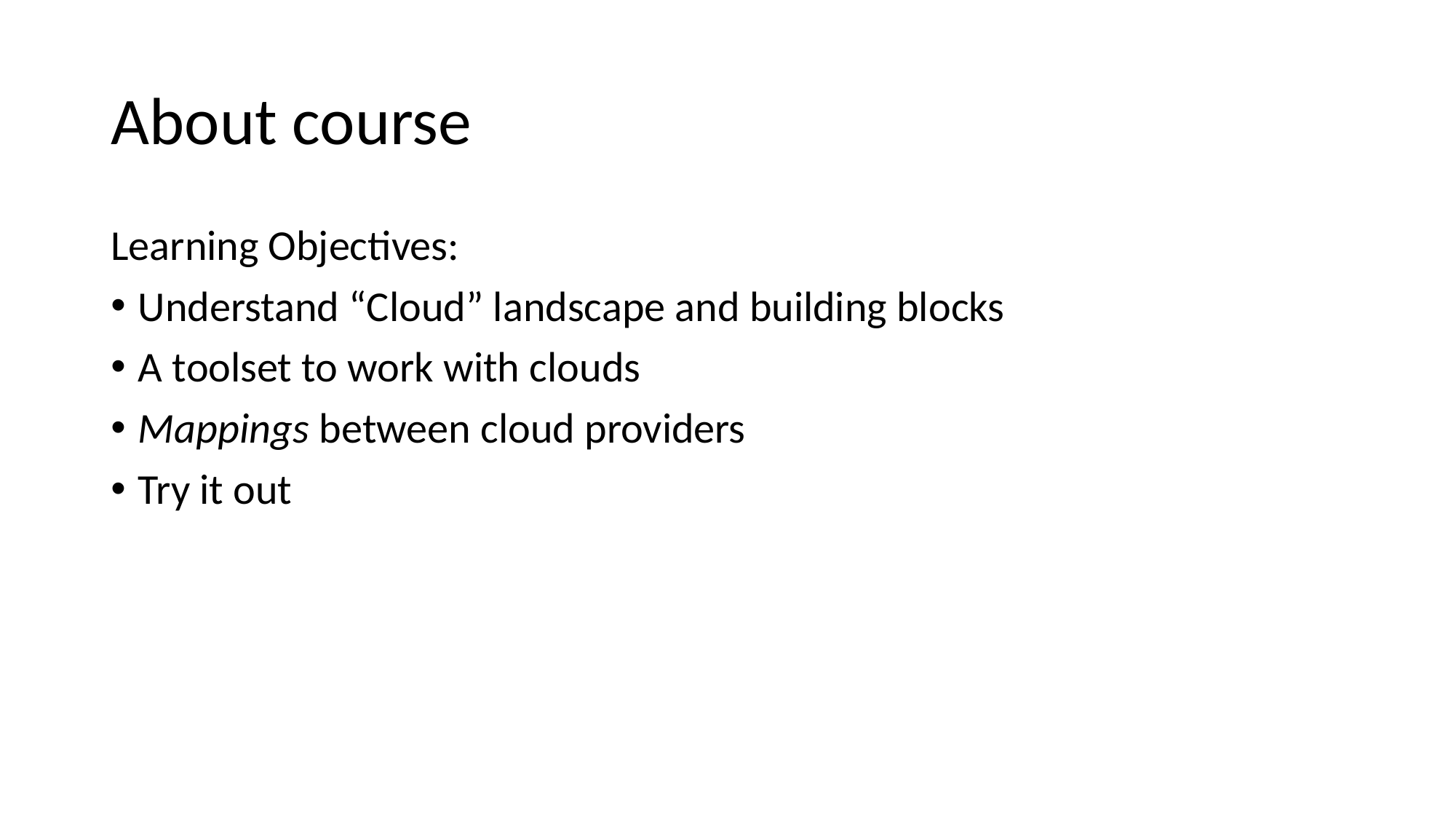

# About course
Learning Objectives:
Understand “Cloud” landscape and building blocks
A toolset to work with clouds
Mappings between cloud providers
Try it out